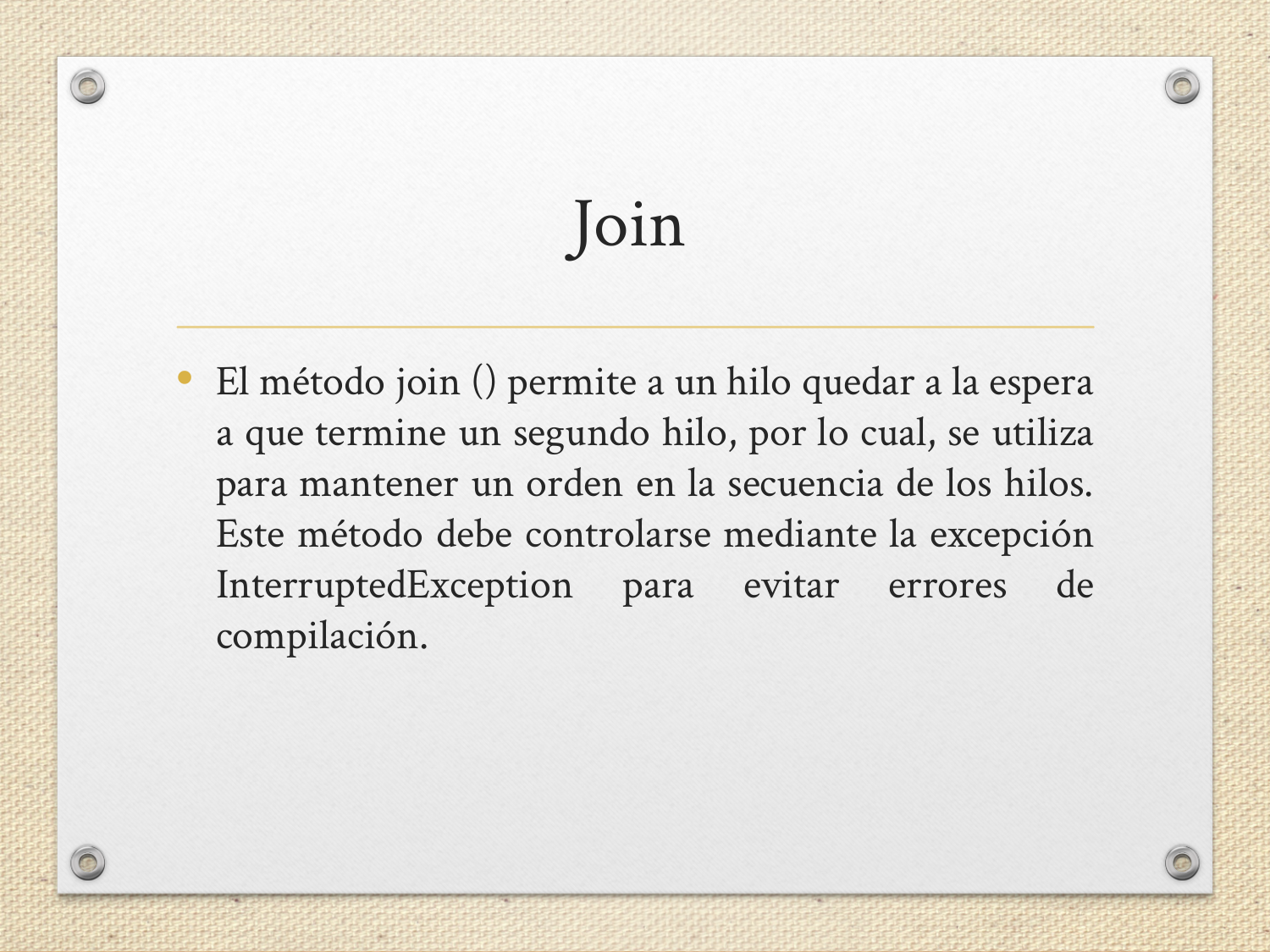

# Join
El método join () permite a un hilo quedar a la espera a que termine un segundo hilo, por lo cual, se utiliza para mantener un orden en la secuencia de los hilos. Este método debe controlarse mediante la excepción InterruptedException para evitar errores de compilación.